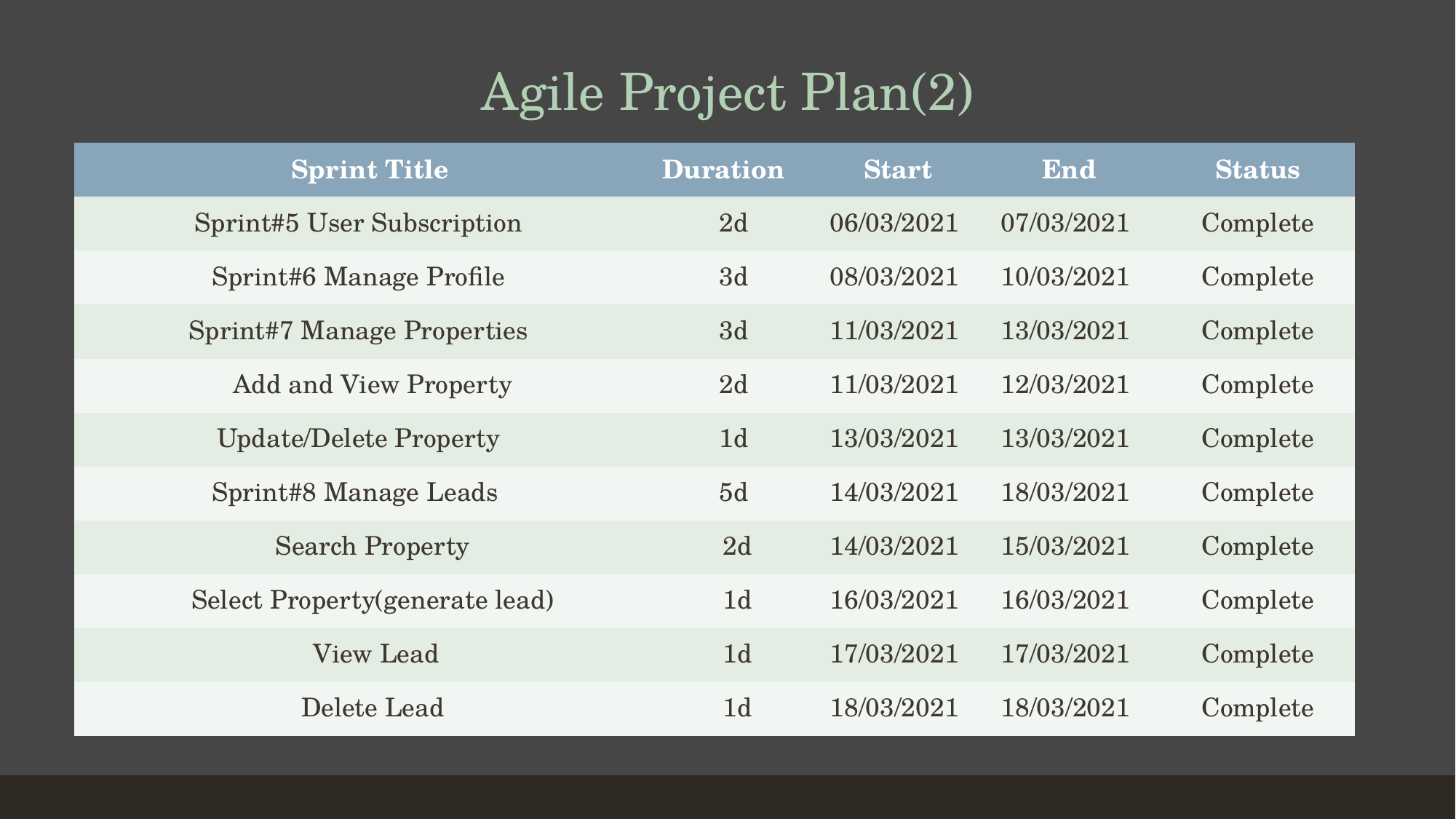

# Agile Project Plan(2)
| Sprint Title | Duration | Start | End | Status |
| --- | --- | --- | --- | --- |
| Sprint#5 User Subscription | 2d | 06/03/2021 | 07/03/2021 | Complete |
| Sprint#6 Manage Profile | 3d | 08/03/2021 | 10/03/2021 | Complete |
| Sprint#7 Manage Properties | 3d | 11/03/2021 | 13/03/2021 | Complete |
| Add and View Property | 2d | 11/03/2021 | 12/03/2021 | Complete |
| Update/Delete Property | 1d | 13/03/2021 | 13/03/2021 | Complete |
| Sprint#8 Manage Leads | 5d | 14/03/2021 | 18/03/2021 | Complete |
| Search Property | 2d | 14/03/2021 | 15/03/2021 | Complete |
| Select Property(generate lead) | 1d | 16/03/2021 | 16/03/2021 | Complete |
| View Lead | 1d | 17/03/2021 | 17/03/2021 | Complete |
| Delete Lead | 1d | 18/03/2021 | 18/03/2021 | Complete |